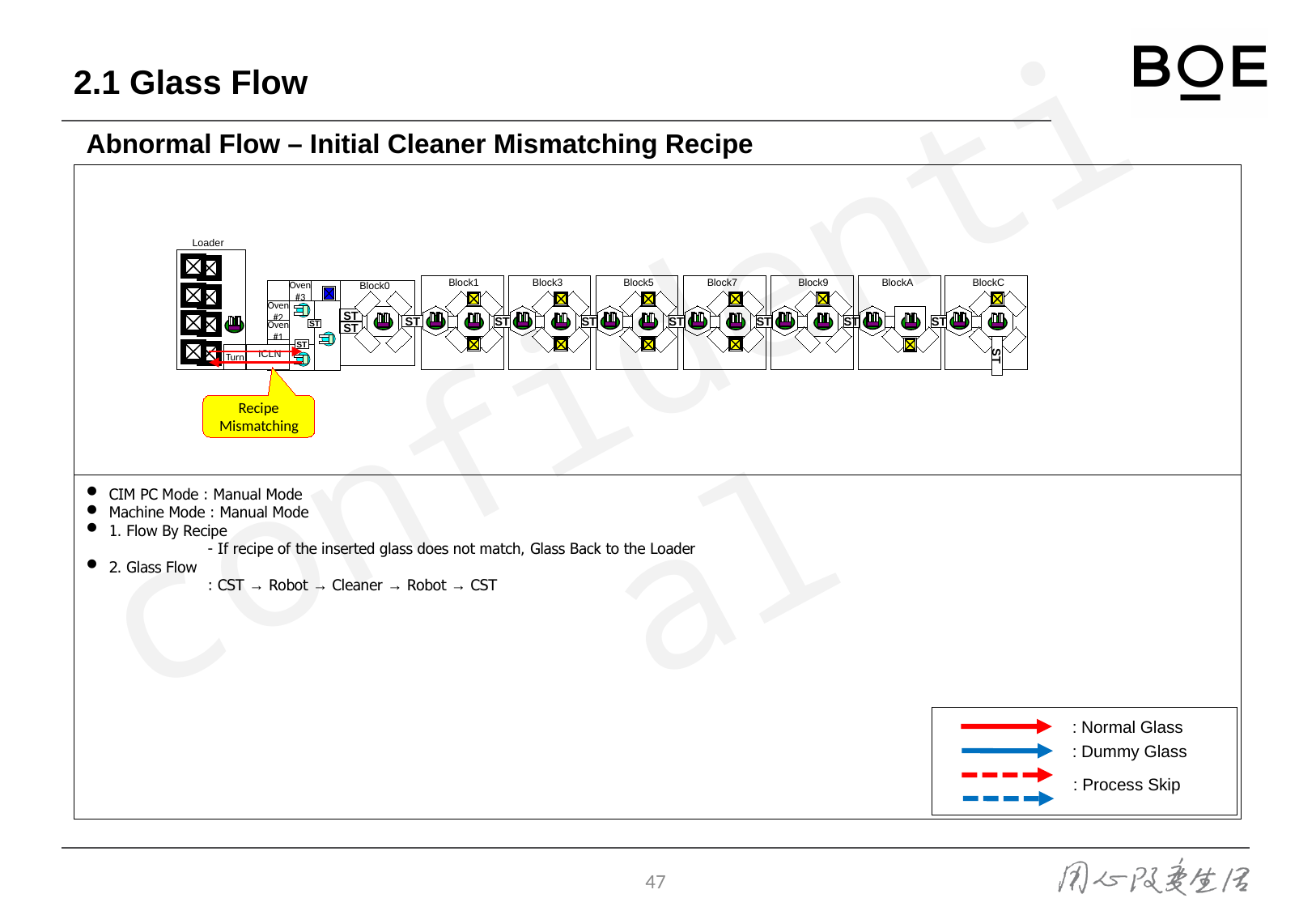

# 2.1 Glass Flow
Abnormal Flow – Initial Cleaner Mismatching Recipe

Recipe Mismatching

CIM PC Mode : Manual Mode
Machine Mode : Manual Mode
1. Flow By Recipe
	- If recipe of the inserted glass does not match, Glass Back to the Loader
2. Glass Flow
	: CST → Robot → Cleaner → Robot → CST

: Normal Glass

: Dummy Glass

: Process Skip